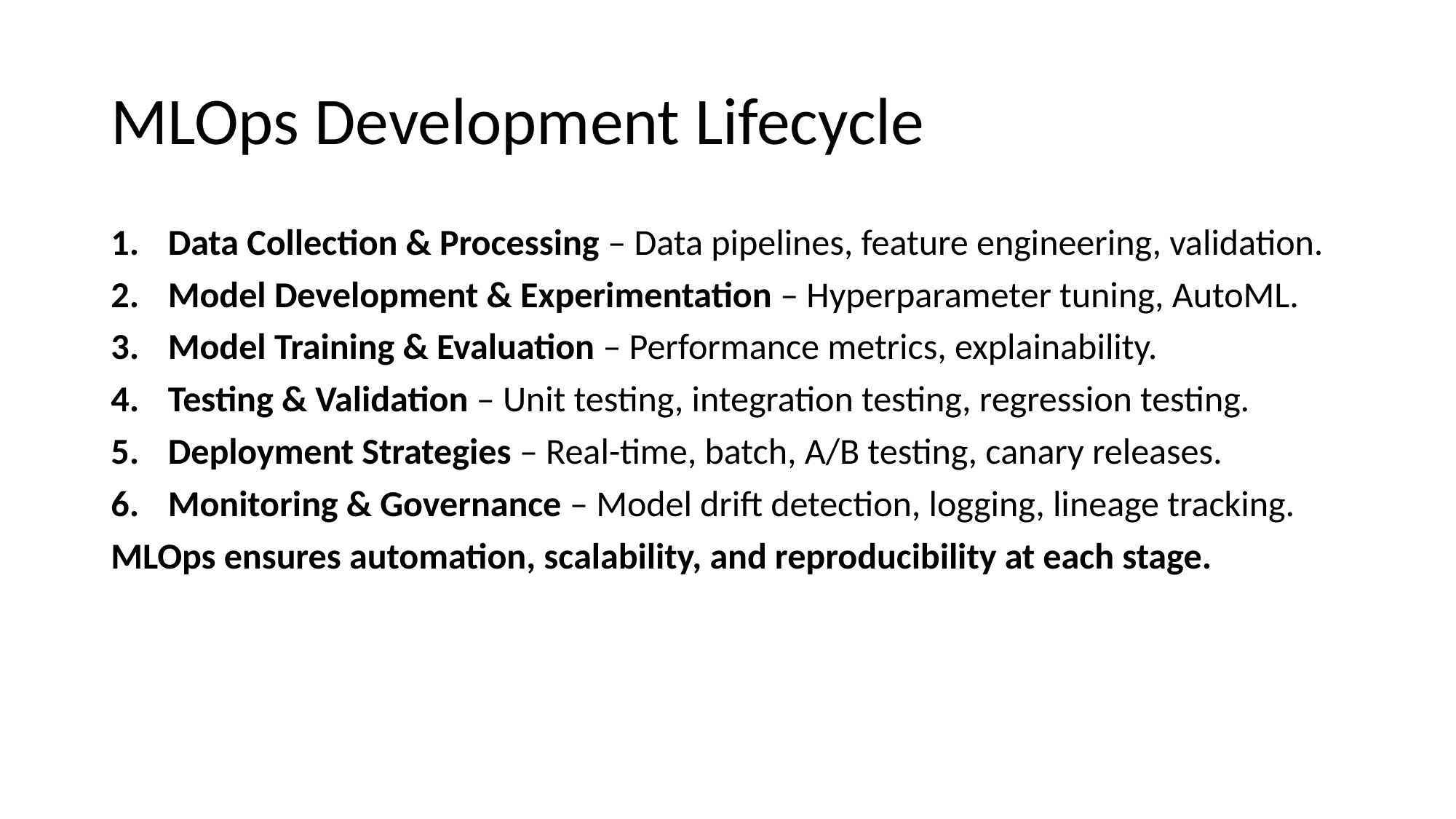

# MLOps Development Lifecycle
Data Collection & Processing – Data pipelines, feature engineering, validation.
Model Development & Experimentation – Hyperparameter tuning, AutoML.
Model Training & Evaluation – Performance metrics, explainability.
Testing & Validation – Unit testing, integration testing, regression testing.
Deployment Strategies – Real-time, batch, A/B testing, canary releases.
Monitoring & Governance – Model drift detection, logging, lineage tracking.
MLOps ensures automation, scalability, and reproducibility at each stage.